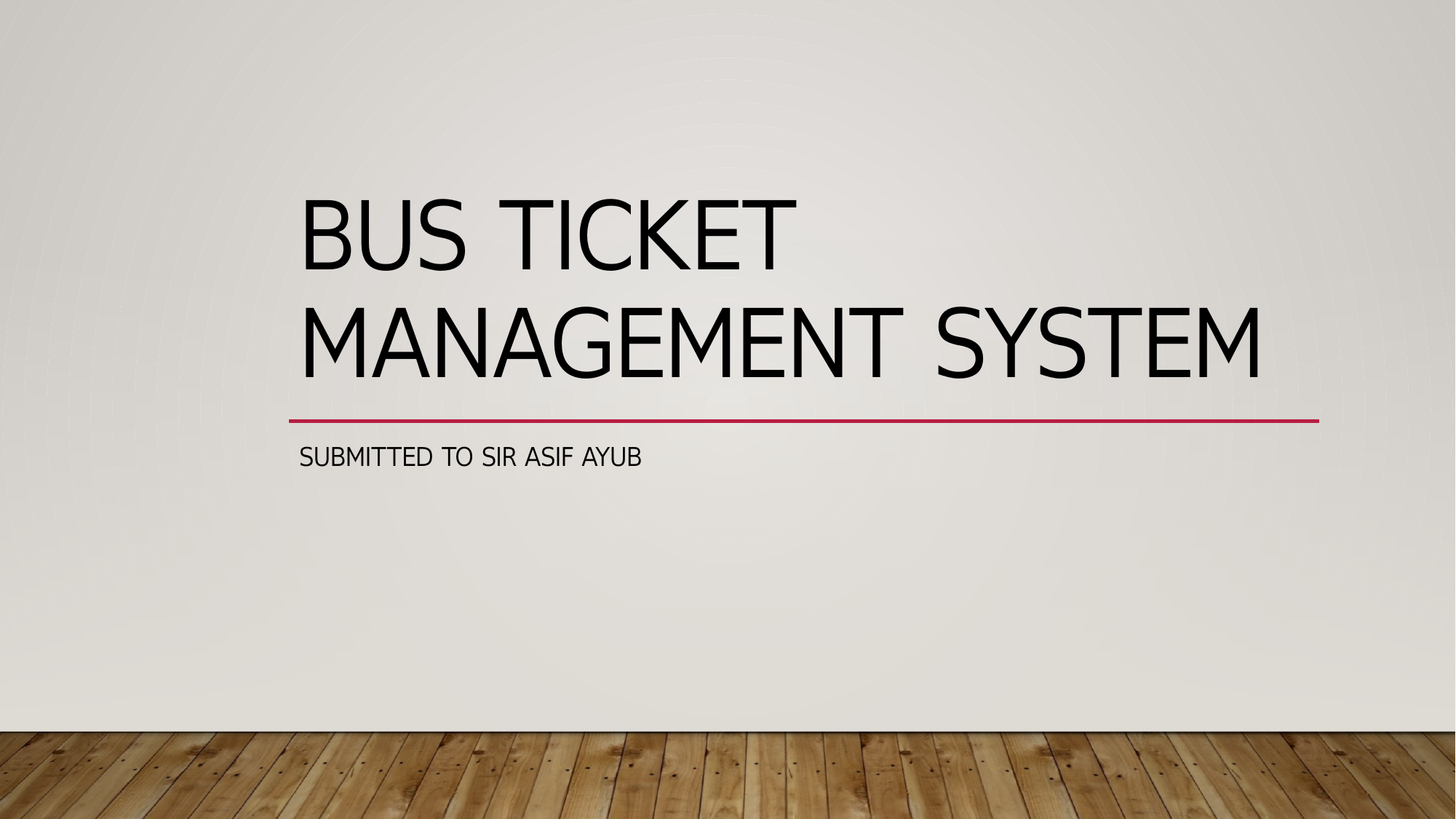

# Bus ticket management system
Submitted to sir asif ayub